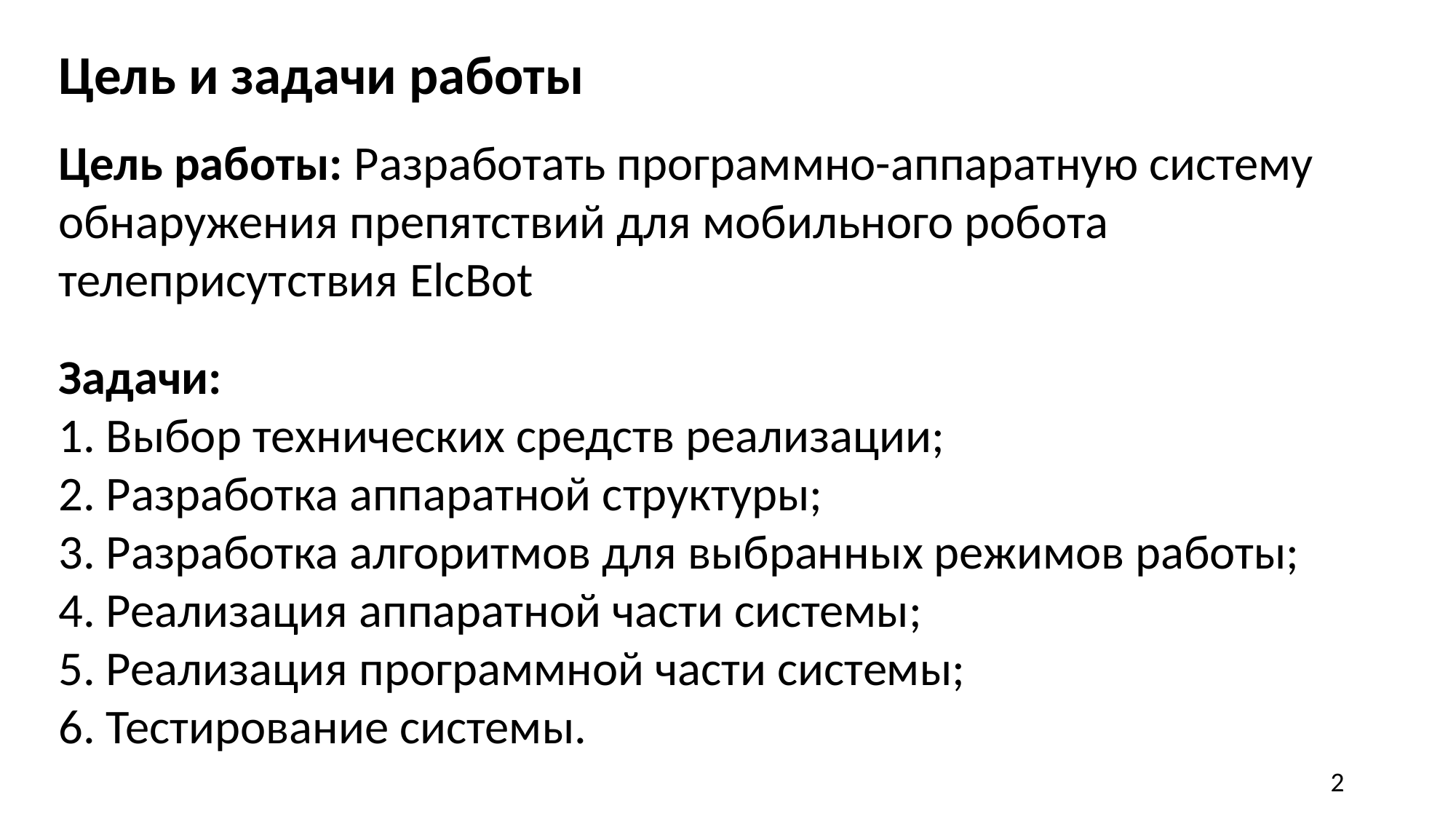

Цель и задачи работы
Цель работы: Разработать программно-аппаратную систему обнаружения препятствий для мобильного робота телеприсутствия ElcBot
Задачи:
1. Выбор технических средств реализации;
2. Разработка аппаратной структуры;
3. Разработка алгоритмов для выбранных режимов работы;
4. Реализация аппаратной части системы;
5. Реализация программной части системы;
6. Тестирование системы.
2